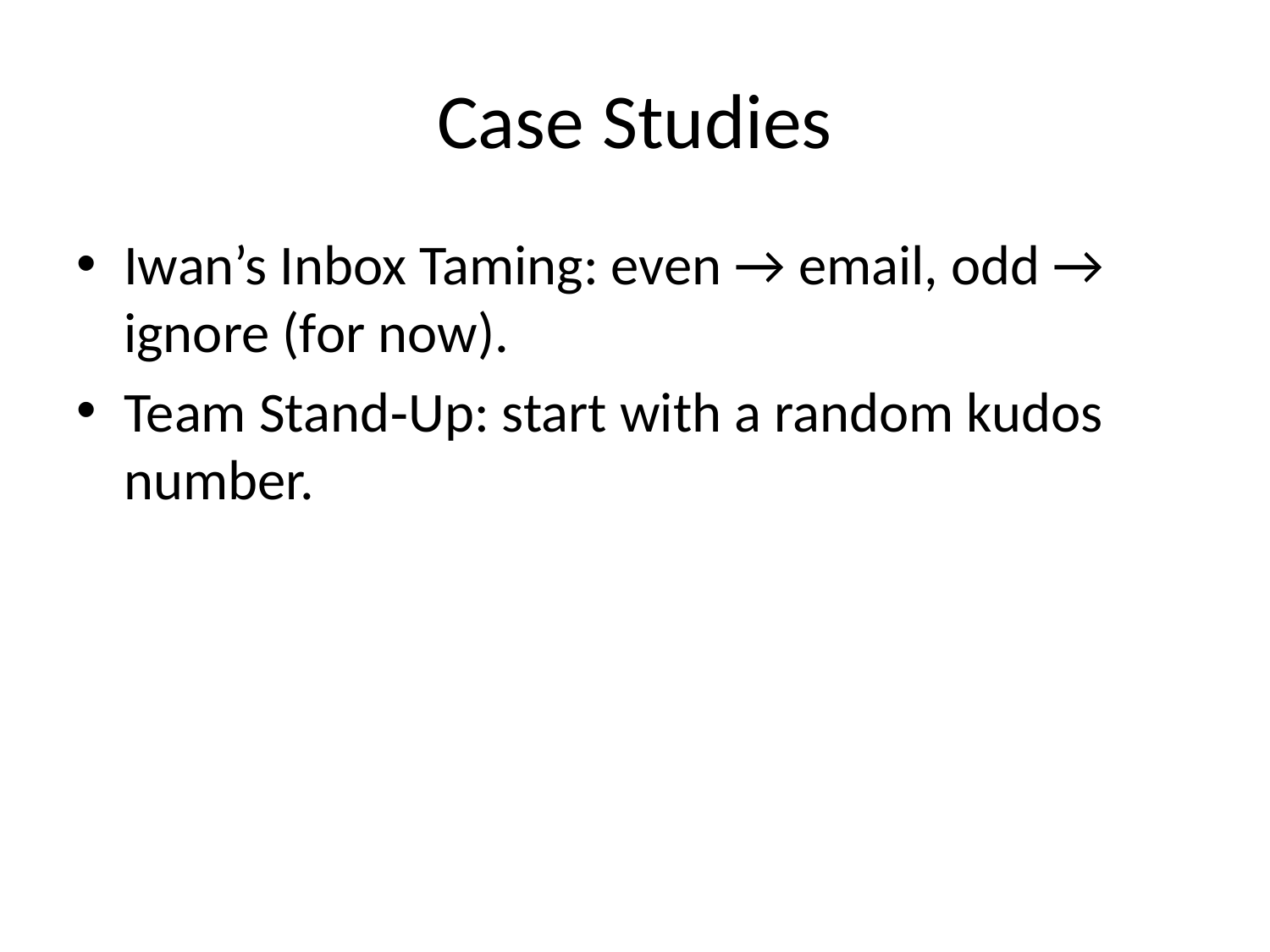

# Case Studies
Iwan’s Inbox Taming: even → email, odd → ignore (for now).
Team Stand‑Up: start with a random kudos number.